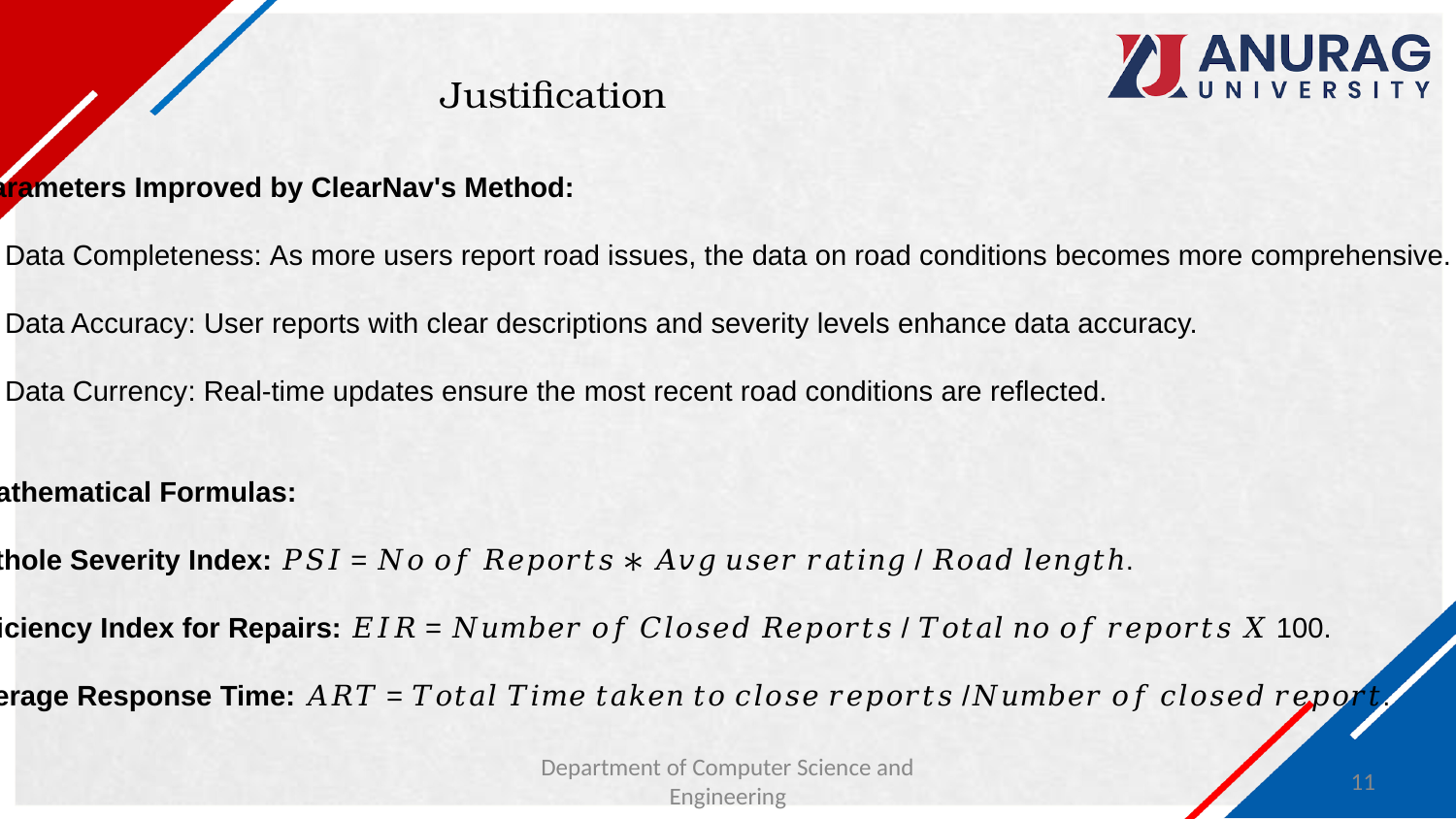

# Justification
   1. Parameters Improved by ClearNav's Method:

Data Completeness: As more users report road issues, the data on road conditions becomes more comprehensive.

Data Accuracy: User reports with clear descriptions and severity levels enhance data accuracy.

Data Currency: Real-time updates ensure the most recent road conditions are reflected.

   2. Mathematical Formulas:

   • Pothole Severity Index: 𝑃𝑆𝐼 = 𝑁𝑜 𝑜𝑓 𝑅𝑒𝑝𝑜𝑟𝑡𝑠 ∗ 𝐴𝑣𝑔 𝑢𝑠𝑒𝑟 𝑟𝑎𝑡𝑖𝑛𝑔 / 𝑅𝑜𝑎𝑑 𝑙𝑒𝑛𝑔𝑡ℎ.

   • Efficiency Index for Repairs: 𝐸𝐼𝑅 = 𝑁𝑢𝑚𝑏𝑒𝑟 𝑜𝑓 𝐶𝑙𝑜𝑠𝑒𝑑 𝑅𝑒𝑝𝑜𝑟𝑡𝑠 / 𝑇𝑜𝑡𝑎𝑙 𝑛𝑜 𝑜𝑓 𝑟𝑒𝑝𝑜𝑟𝑡𝑠 𝑋 100.

   • Average Response Time: 𝐴𝑅𝑇 = 𝑇𝑜𝑡𝑎𝑙 𝑇𝑖𝑚𝑒 𝑡𝑎𝑘𝑒𝑛 𝑡𝑜 𝑐𝑙𝑜𝑠𝑒 𝑟𝑒𝑝𝑜𝑟𝑡𝑠 /𝑁𝑢𝑚𝑏𝑒𝑟 𝑜𝑓 𝑐𝑙𝑜𝑠𝑒𝑑 𝑟𝑒𝑝𝑜𝑟𝑡.

Department of Computer Science and Engineering
11